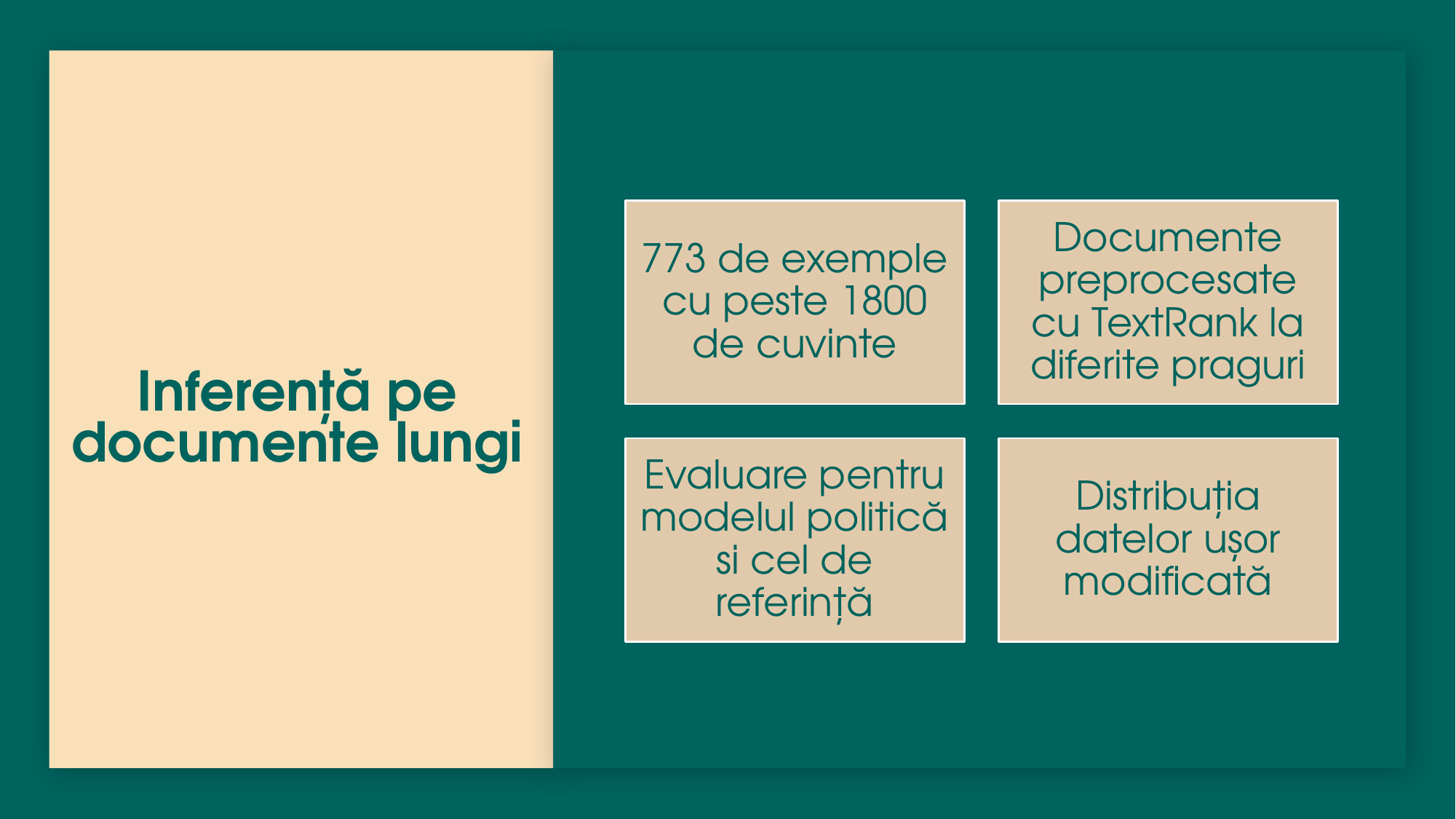

773 de exemple cu peste 1800 de cuvinte
Documente preprocesate cu TextRank la diferite praguri
Evaluare pentru modelul politică si cel de referință
Distribuția datelor ușor modificată
# Inferență pe documente lungi